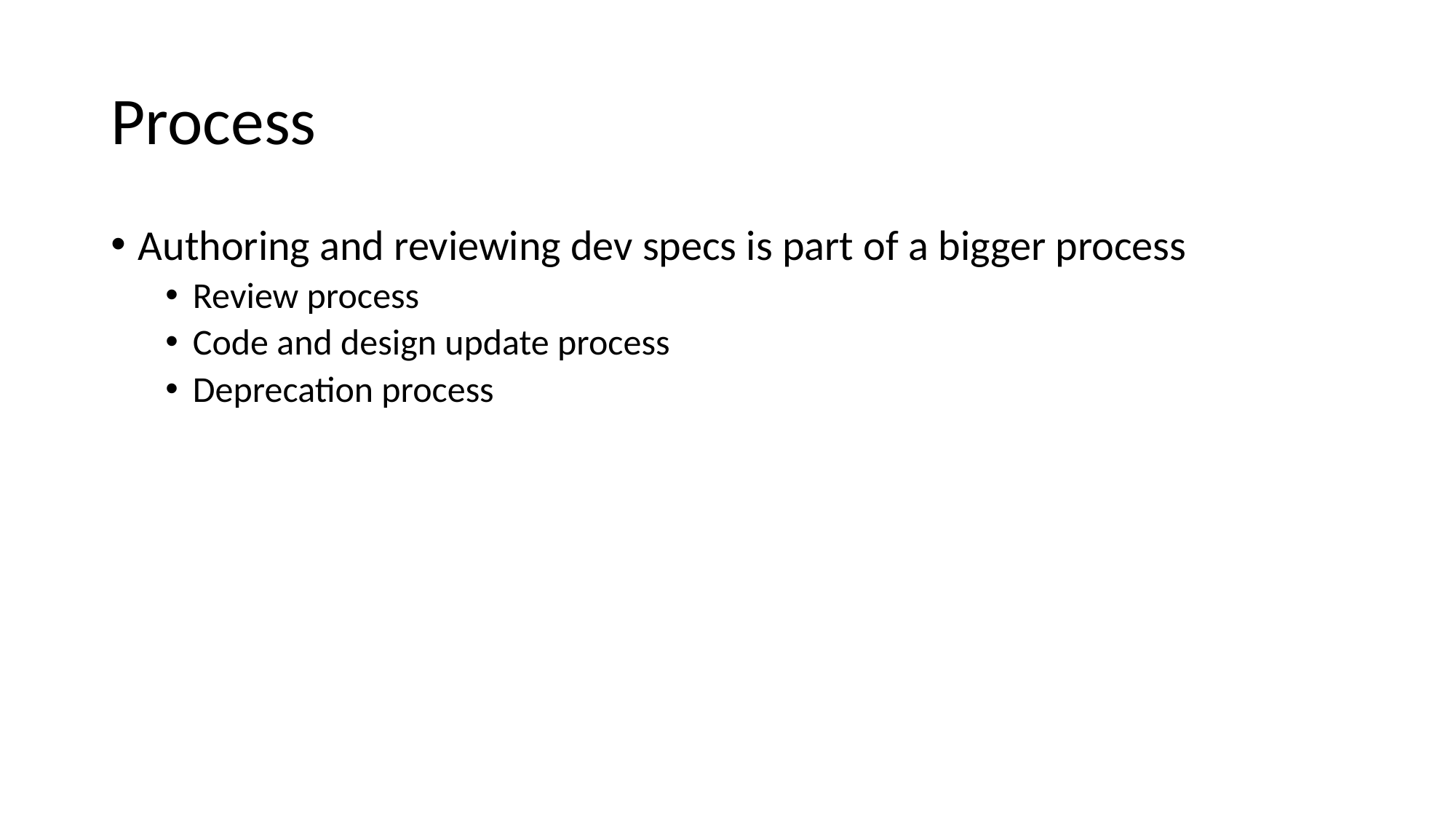

# Process
Authoring and reviewing dev specs is part of a bigger process
Review process
Code and design update process
Deprecation process